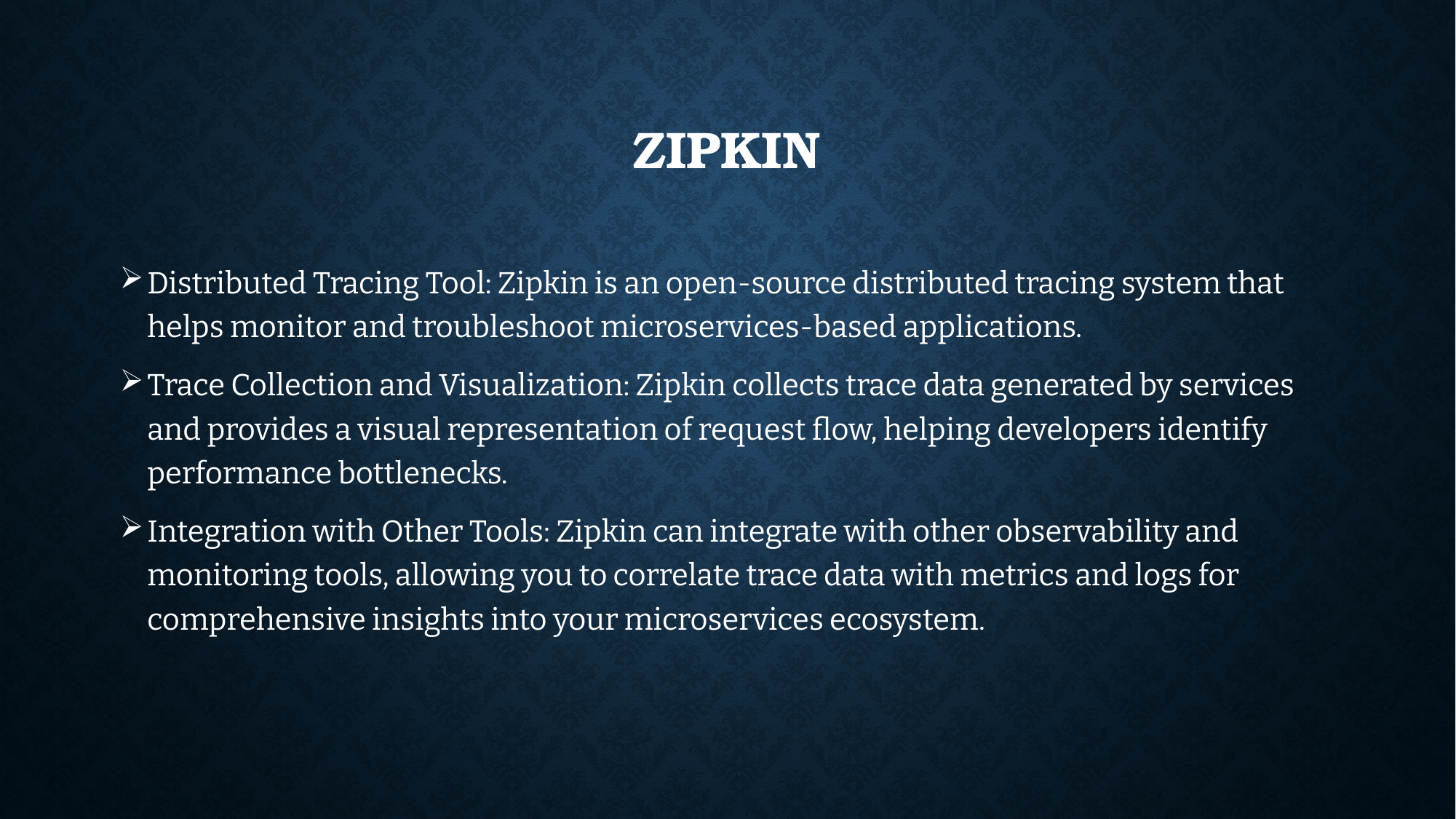

# Zipkin
Distributed Tracing Tool: Zipkin is an open-source distributed tracing system that helps monitor and troubleshoot microservices-based applications.
Trace Collection and Visualization: Zipkin collects trace data generated by services and provides a visual representation of request flow, helping developers identify performance bottlenecks.
Integration with Other Tools: Zipkin can integrate with other observability and monitoring tools, allowing you to correlate trace data with metrics and logs for comprehensive insights into your microservices ecosystem.